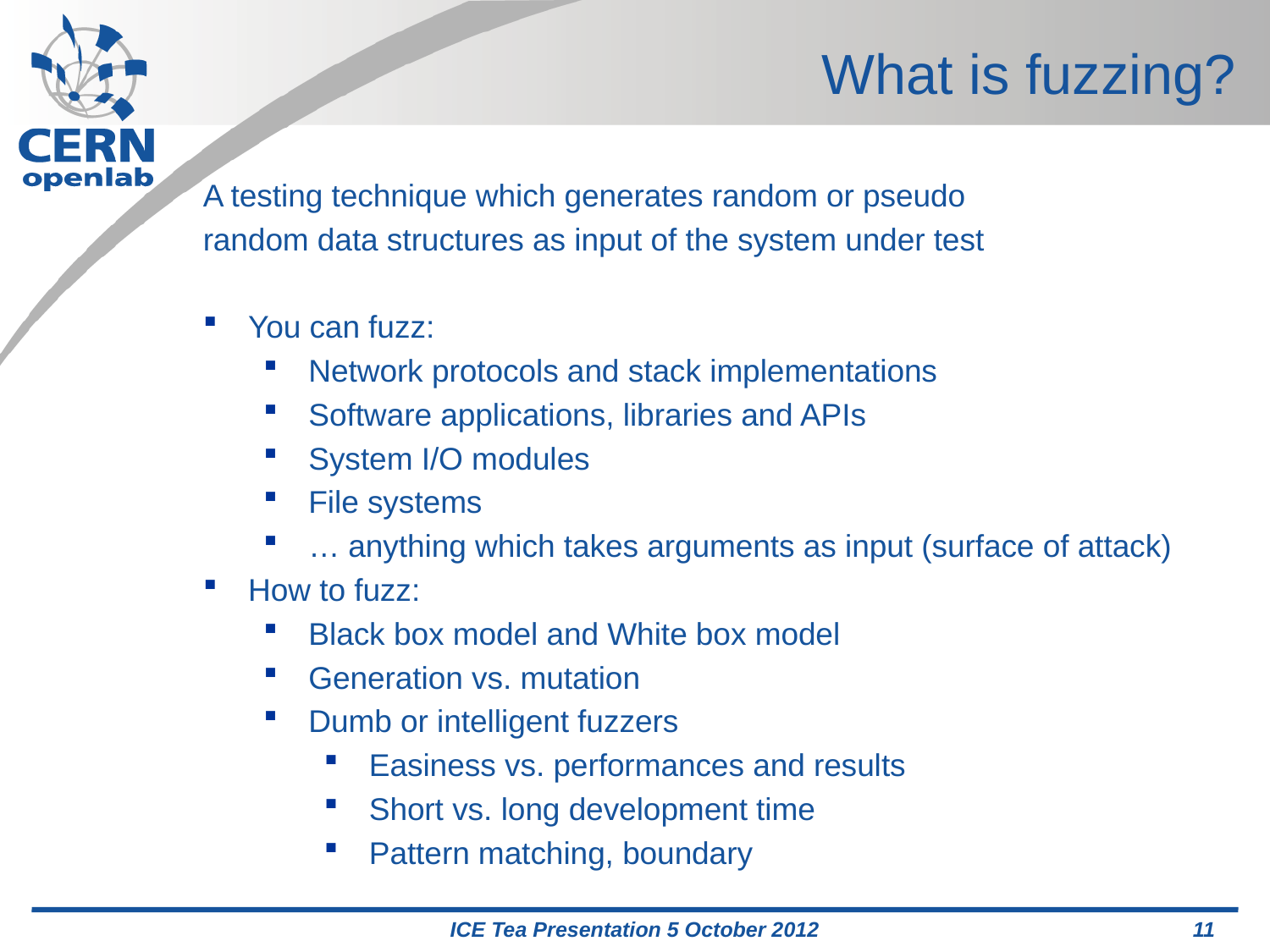

What is fuzzing?

A testing technique which generates random or pseudo
random data structures as input of the system under test

You can fuzz:
Network protocols and stack implementations
Software applications, libraries and APIs
System I/O modules
File systems
… anything which takes arguments as input (surface of attack)
How to fuzz:
Black box model and White box model
Generation vs. mutation
Dumb or intelligent fuzzers
Easiness vs. performances and results
Short vs. long development time
Pattern matching, boundary

ICE Tea Presentation 5 October 2012
11